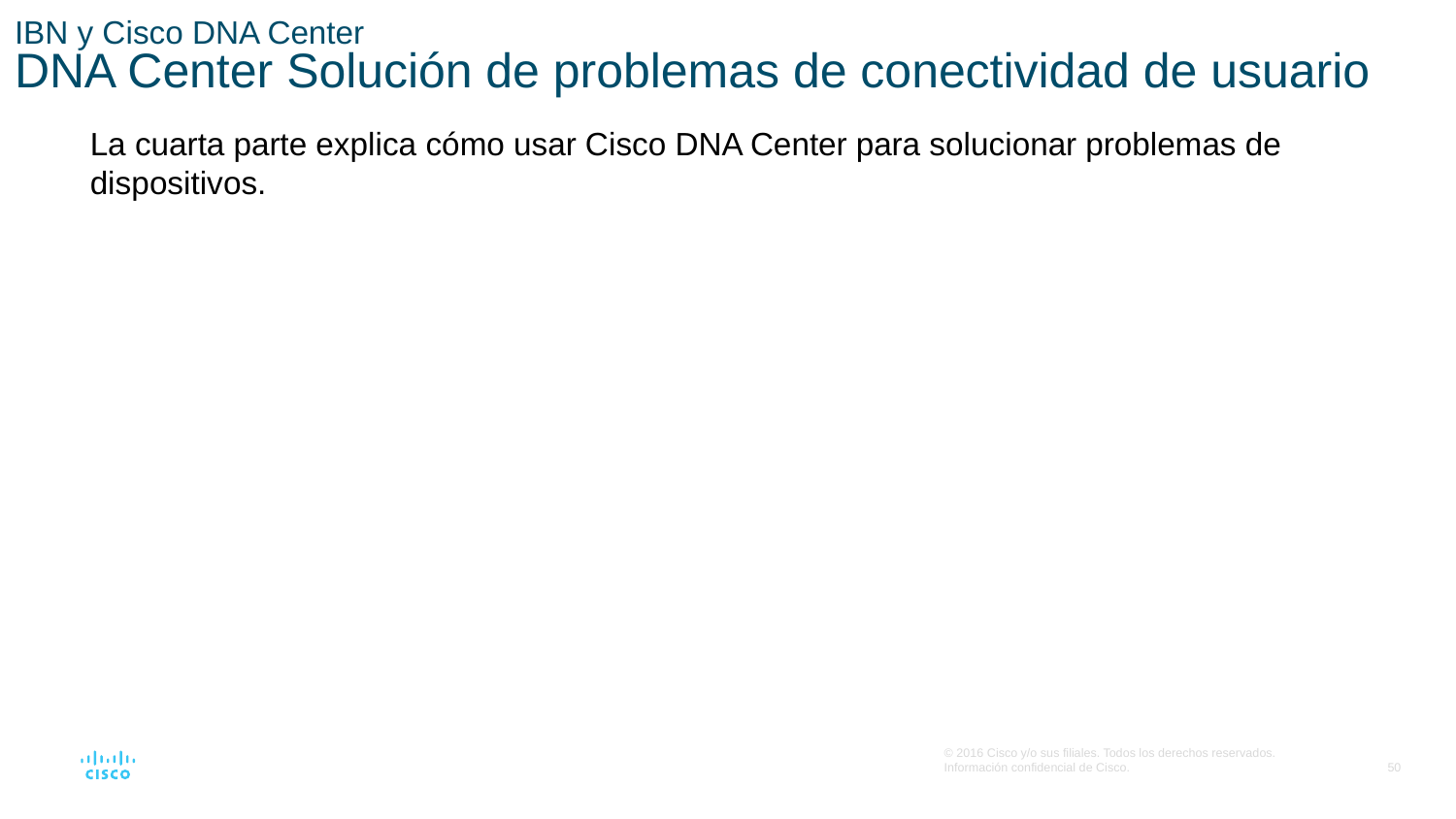

# IBN y Cisco DNA Center DNA Center Solución de problemas de conectividad de usuario
La cuarta parte explica cómo usar Cisco DNA Center para solucionar problemas de dispositivos.